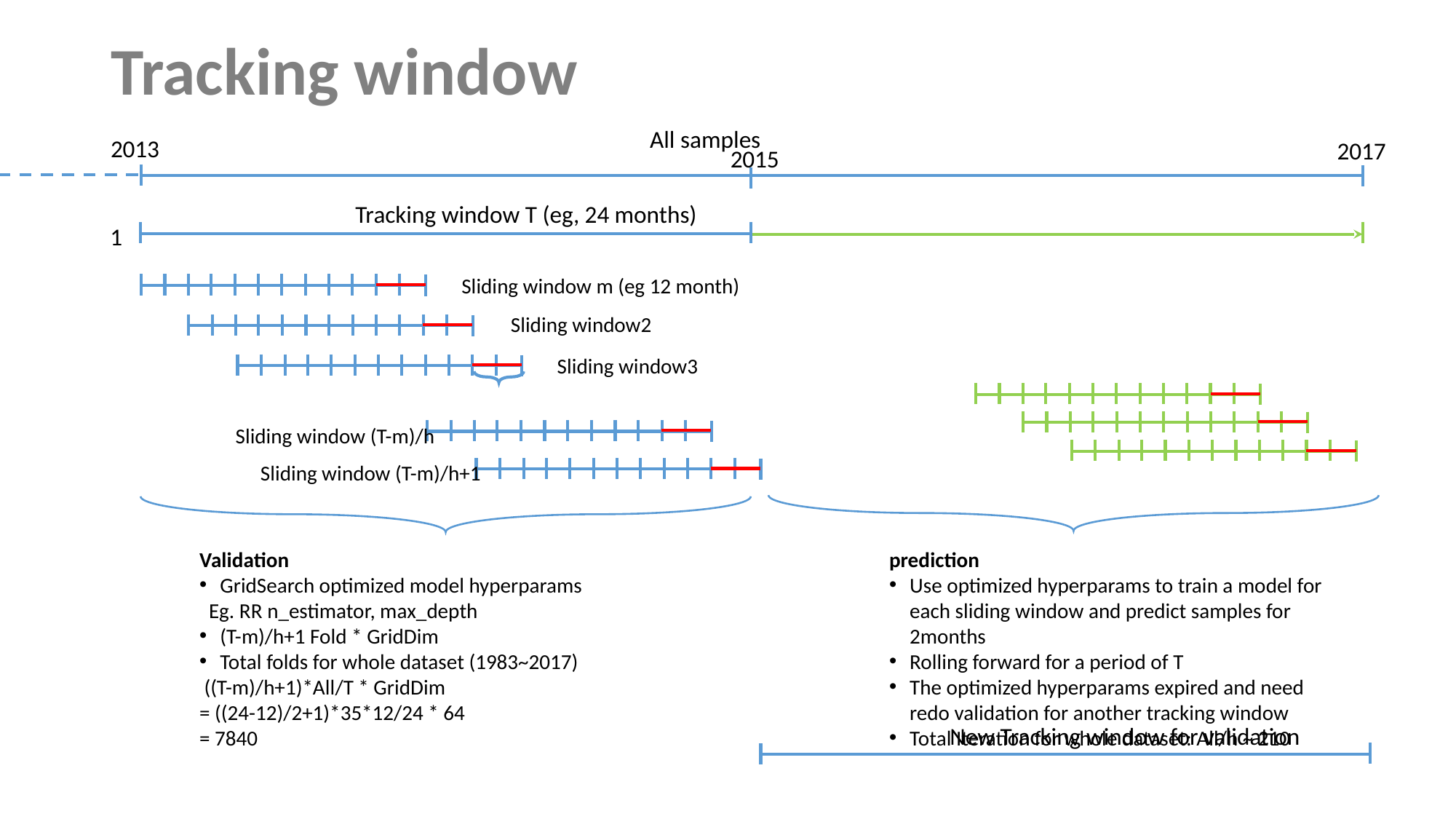

# Tracking window
All samples
2013
2017
2015
Tracking window T (eg, 24 months)

1
Sliding window m (eg 12 month)
Sliding window2
Sliding window3

Sliding window (T-m)/h
Sliding window (T-m)/h+1
Validation
GridSearch optimized model hyperparams
  Eg. RR n_estimator, max_depth
(T-m)/h+1 Fold * GridDim
Total folds for whole dataset (1983~2017)
 ((T-m)/h+1)*All/T * GridDim
= ((24-12)/2+1)*35*12/24 * 64
= 7840
prediction
Use optimized hyperparams to train a model for each sliding window and predict samples for 2months
Rolling forward for a period of T
The optimized hyperparams expired and need redo validation for another tracking window
Total Iteration for whole dataset: All/h ~ 210

New Tracking window for validation